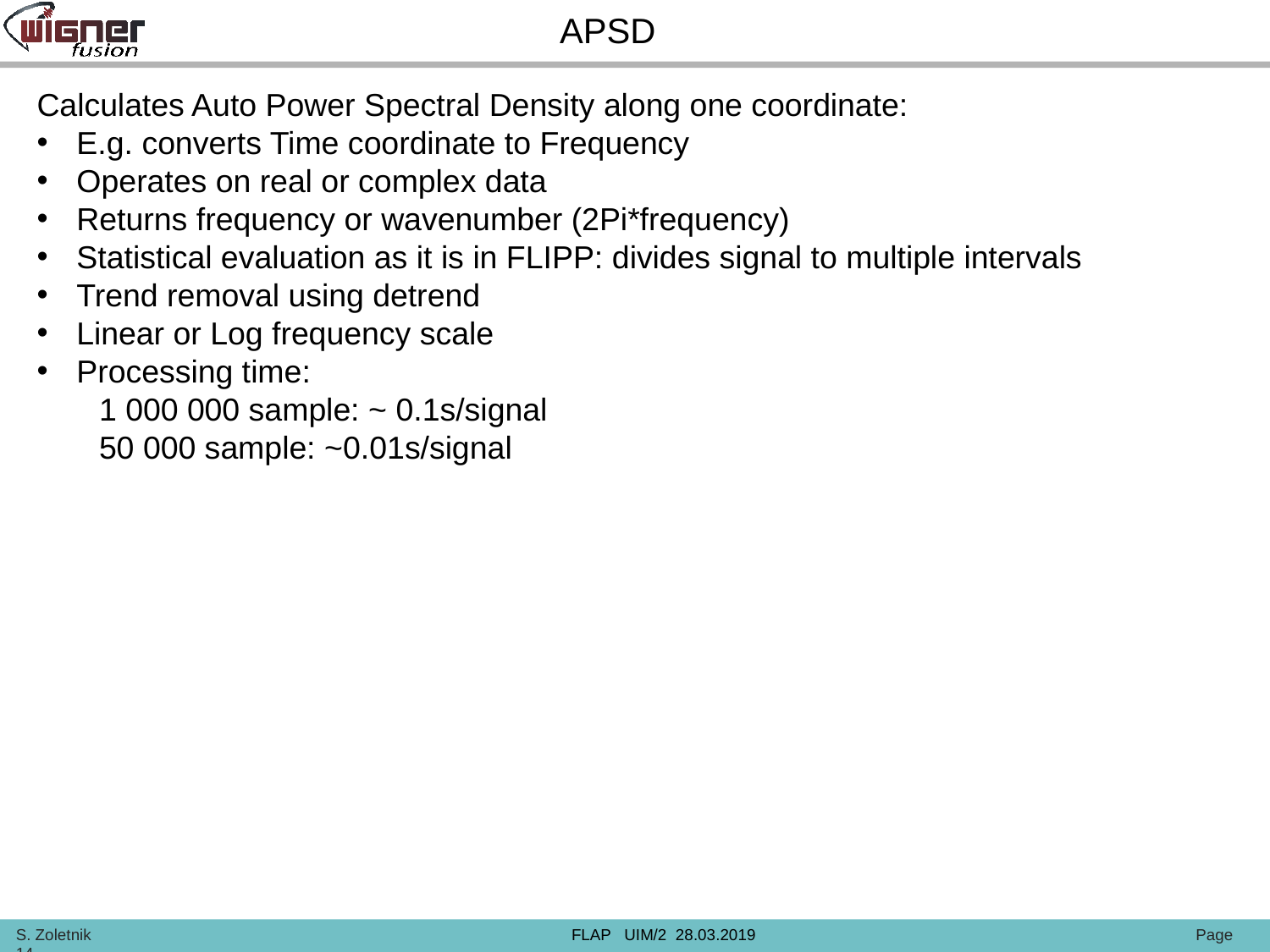

APSD
Calculates Auto Power Spectral Density along one coordinate:
E.g. converts Time coordinate to Frequency
Operates on real or complex data
Returns frequency or wavenumber (2Pi*frequency)
Statistical evaluation as it is in FLIPP: divides signal to multiple intervals
Trend removal using detrend
Linear or Log frequency scale
Processing time:
       1 000 000 sample: ~ 0.1s/signal
       50 000 sample: ~0.01s/signal